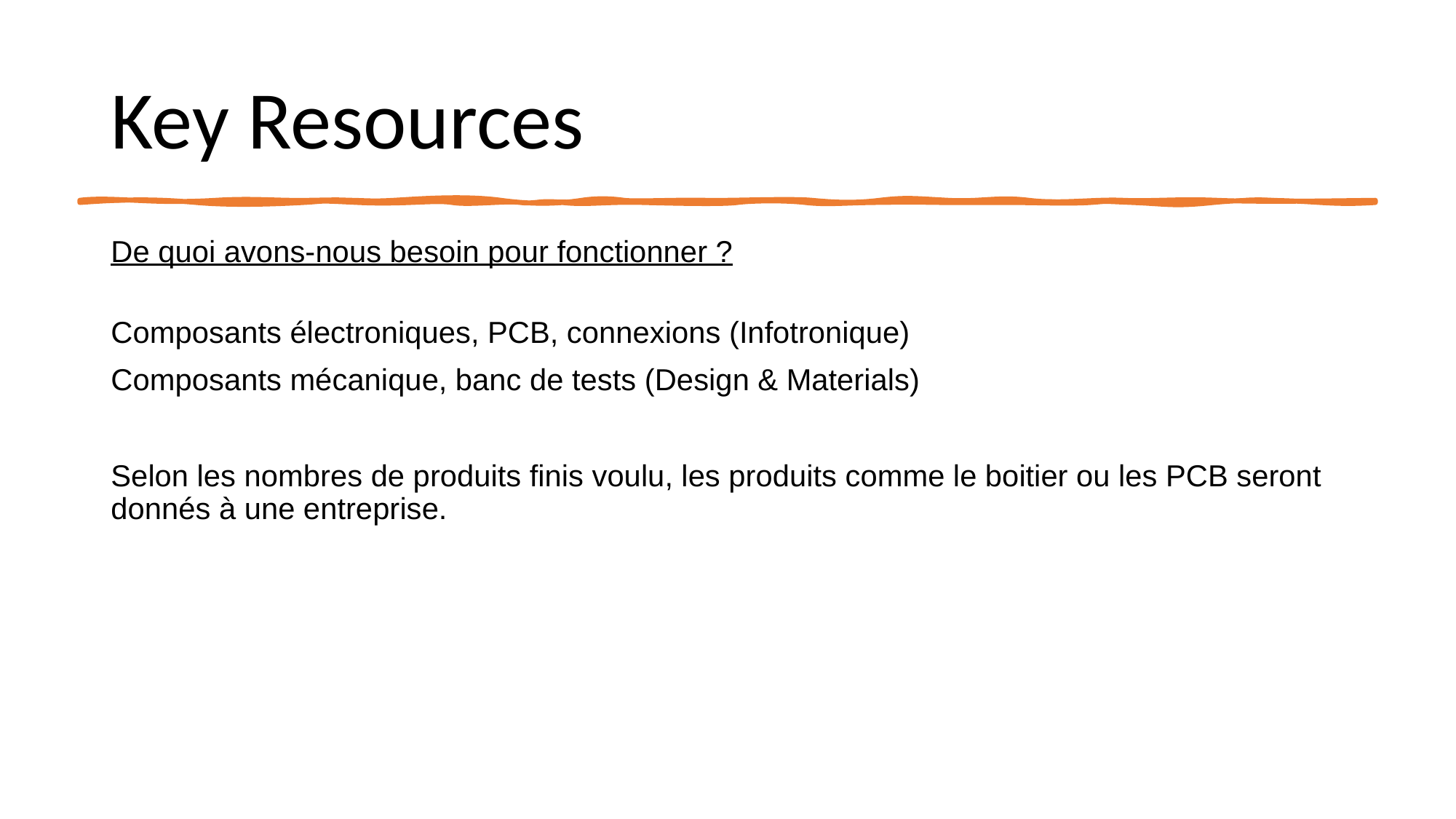

# Key Resources

De quoi avons-nous besoin pour fonctionner ?
Composants électroniques, PCB, connexions (Infotronique)
Composants mécanique, banc de tests (Design & Materials)

Selon les nombres de produits finis voulu, les produits comme le boitier ou les PCB seront donnés à une entreprise.